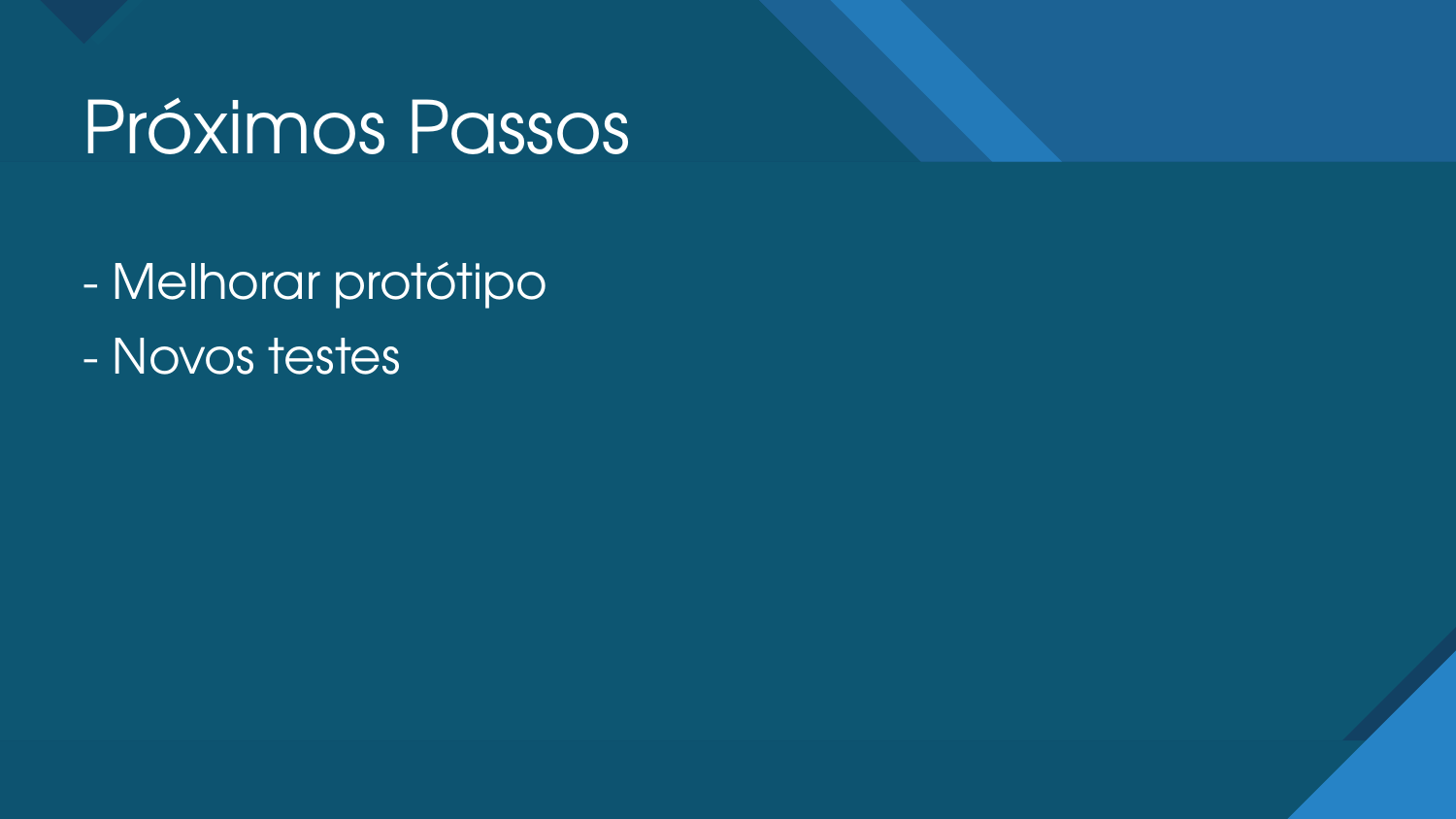

# Próximos Passos
- Melhorar protótipo
- Novos testes